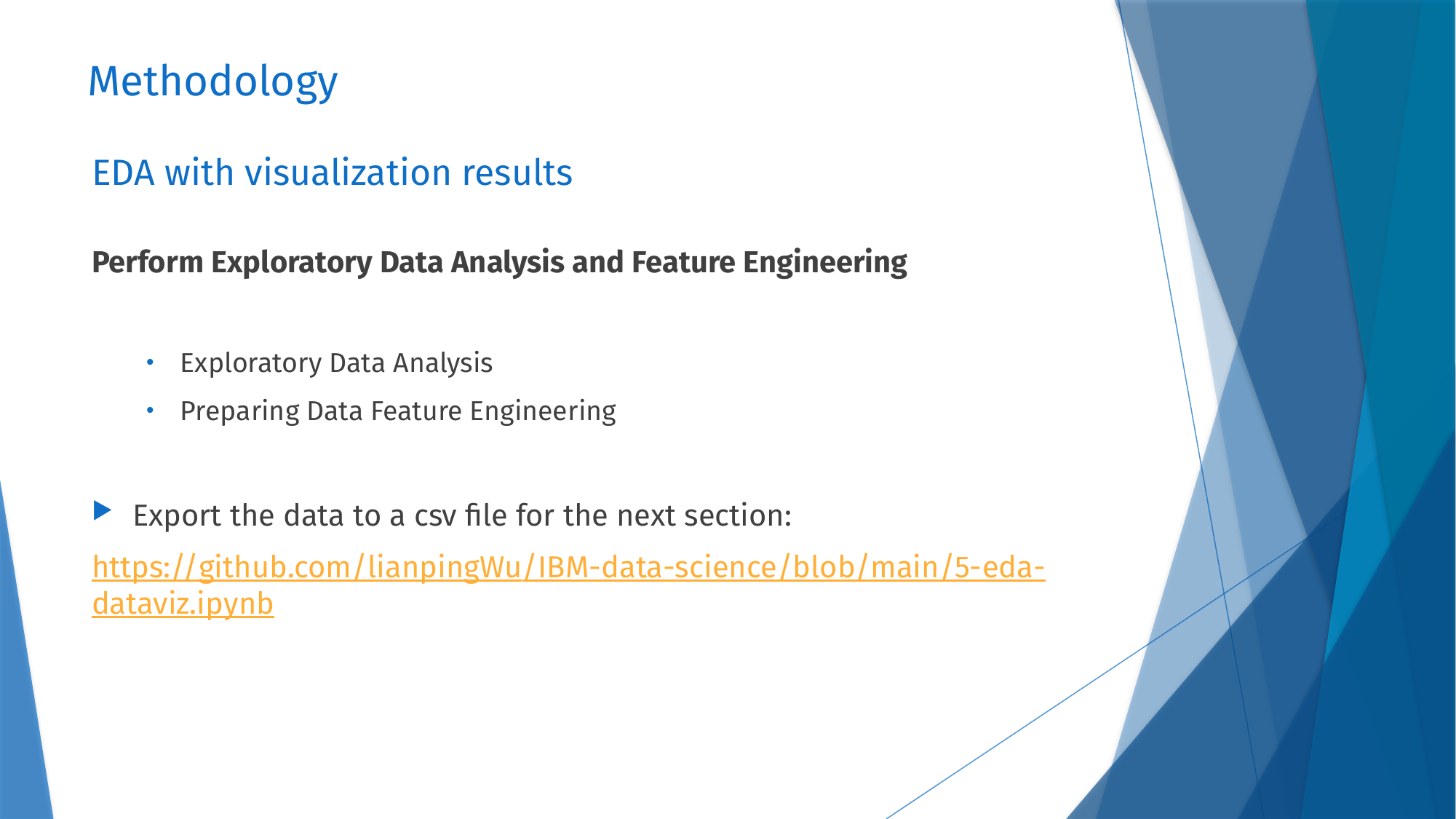

Methodology

# EDA with visualization results
Perform Exploratory Data Analysis and Feature Engineering

Exploratory Data Analysis
Preparing Data Feature Engineering

Export the data to a csv file for the next section:
https://github.com/lianpingWu/IBM-data-science/blob/main/5-eda-dataviz.ipynb